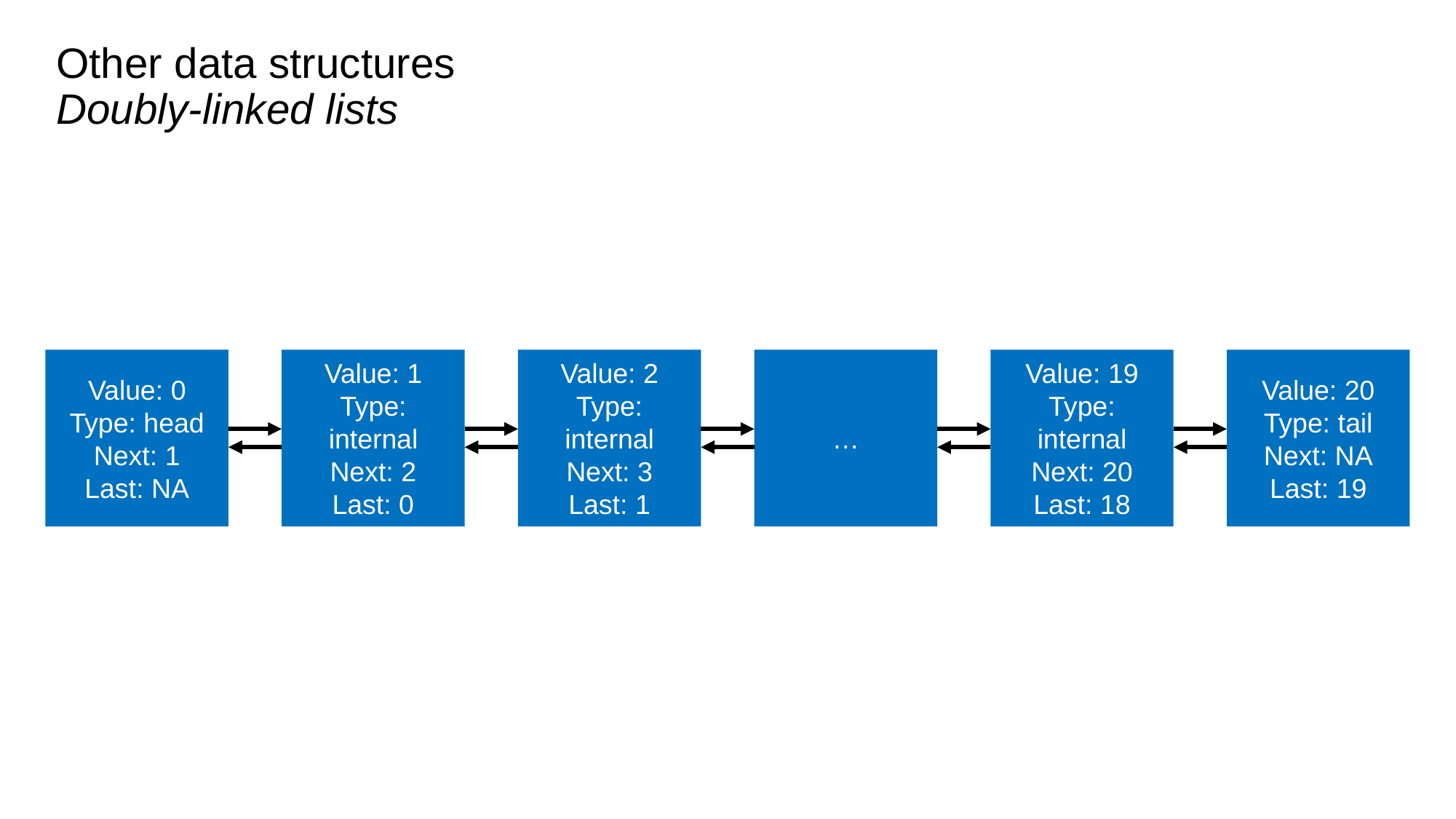

# Other data structures Doubly-linked lists
Value: 0
Type: head
Next: 1
Last: NA
Value: 1
Type: internal
Next: 2
Last: 0
Value: 2
Type: internal
Next: 3
Last: 1
…
Value: 19
Type: internal
Next: 20
Last: 18
Value: 20
Type: tail
Next: NA
Last: 19